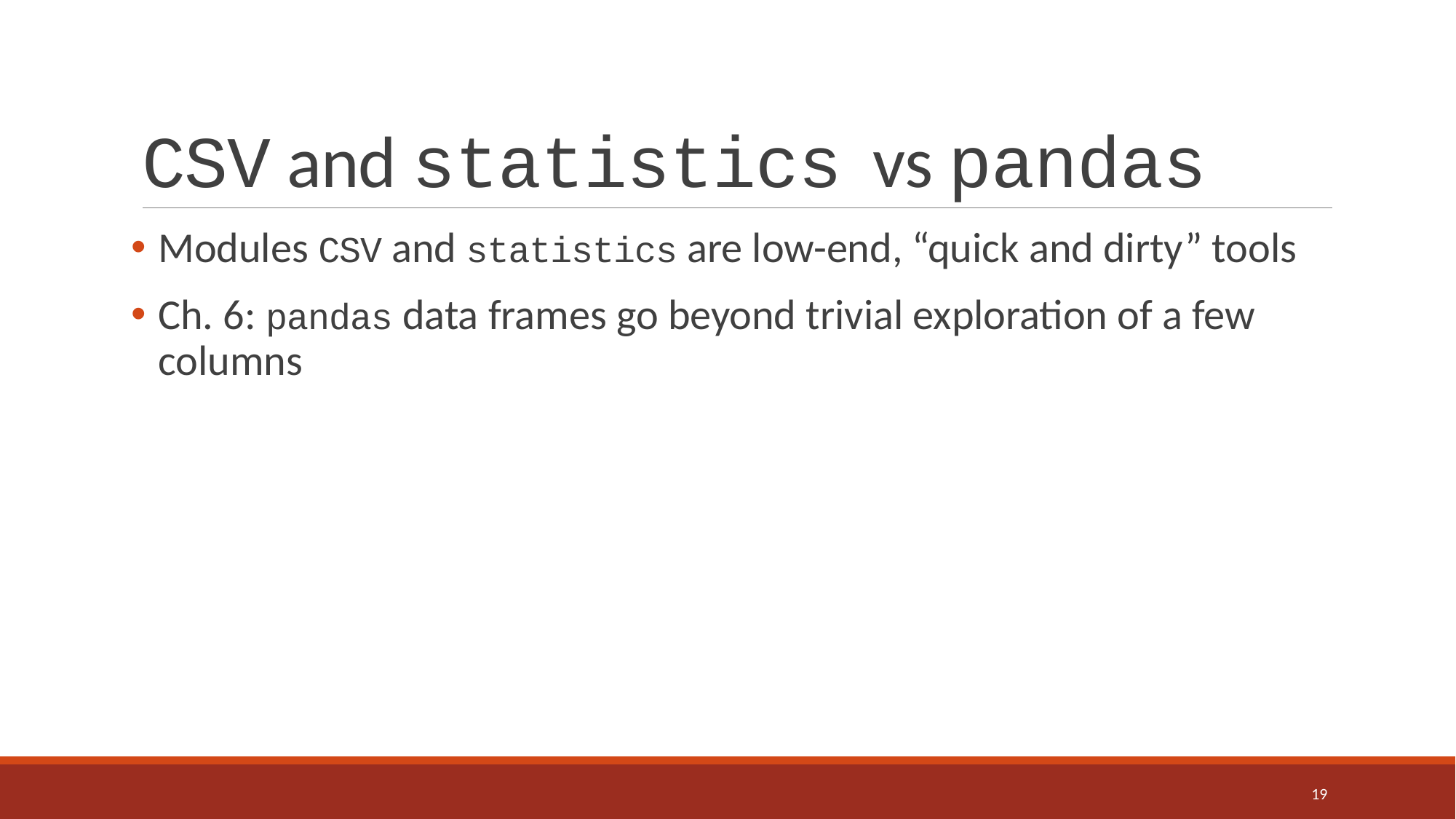

# CSV and statistics  vs pandas
Modules CSV and statistics are low-end, “quick and dirty” tools
Ch. 6: pandas data frames go beyond trivial exploration of a few columns
19